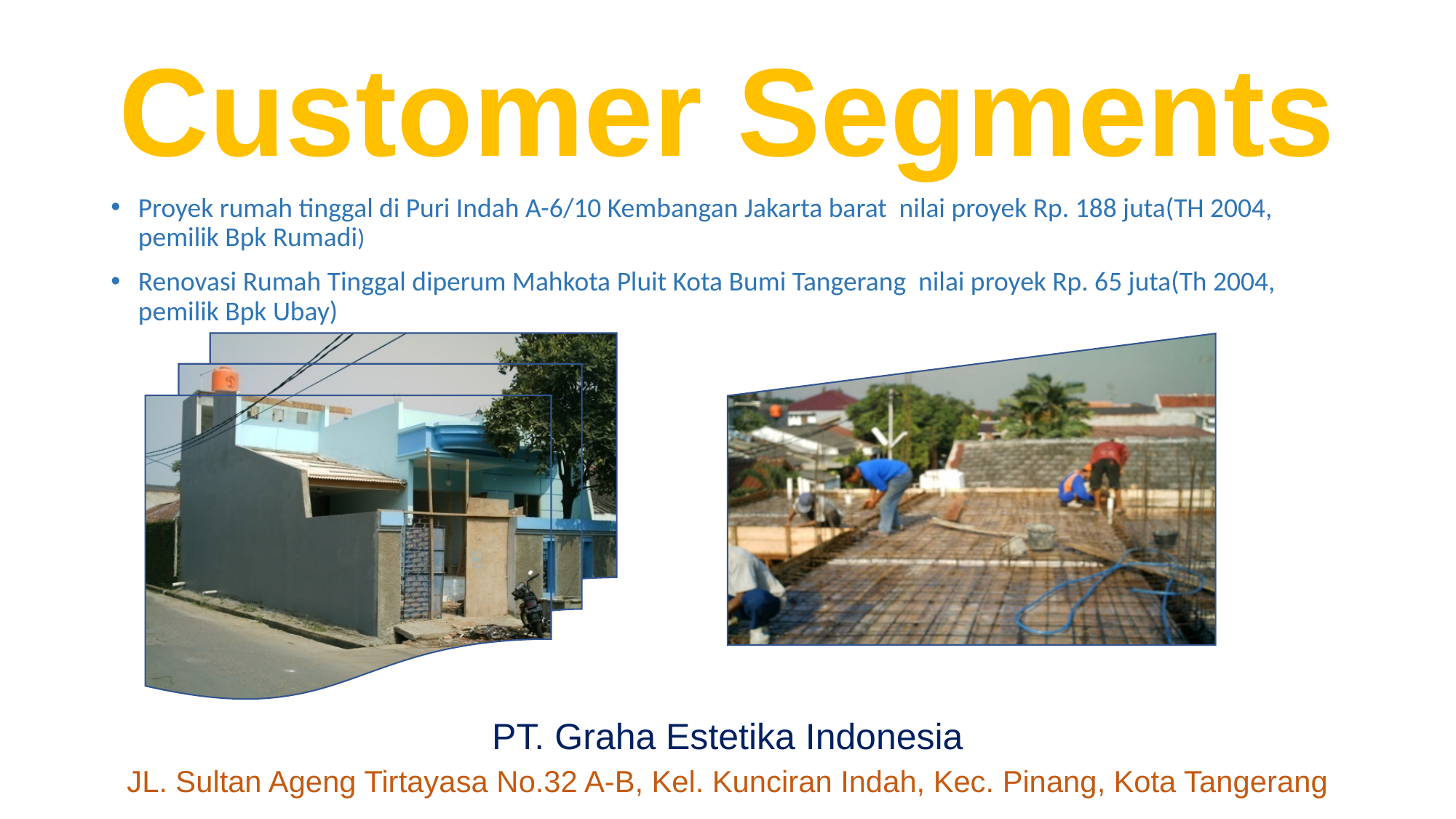

# Customer Segments
Proyek rumah tinggal di Puri Indah A-6/10 Kembangan Jakarta barat  nilai proyek Rp. 188 juta(TH 2004, pemilik Bpk Rumadi)
Renovasi Rumah Tinggal diperum Mahkota Pluit Kota Bumi Tangerang  nilai proyek Rp. 65 juta(Th 2004, pemilik Bpk Ubay)

PT. Graha Estetika Indonesia
JL. Sultan Ageng Tirtayasa No.32 A-B, Kel. Kunciran Indah, Kec. Pinang, Kota Tangerang